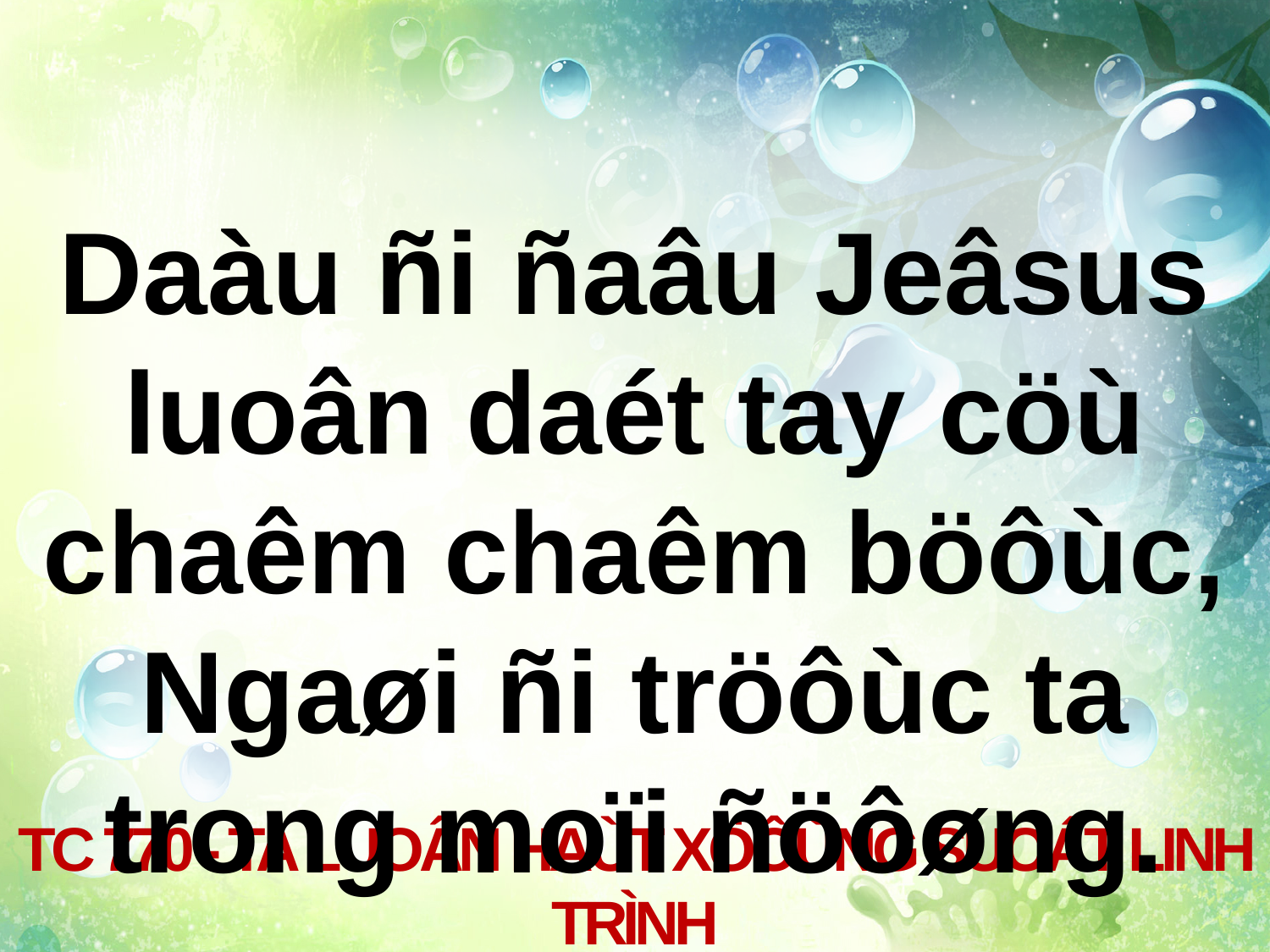

Daàu ñi ñaâu Jeâsus luoân daét tay cöù chaêm chaêm böôùc, Ngaøi ñi tröôùc ta trong moïi ñöôøng.
TC 770 - TA LUOÂN HAÙT XÖÔÙNG SUOÁT LINH TRÌNH